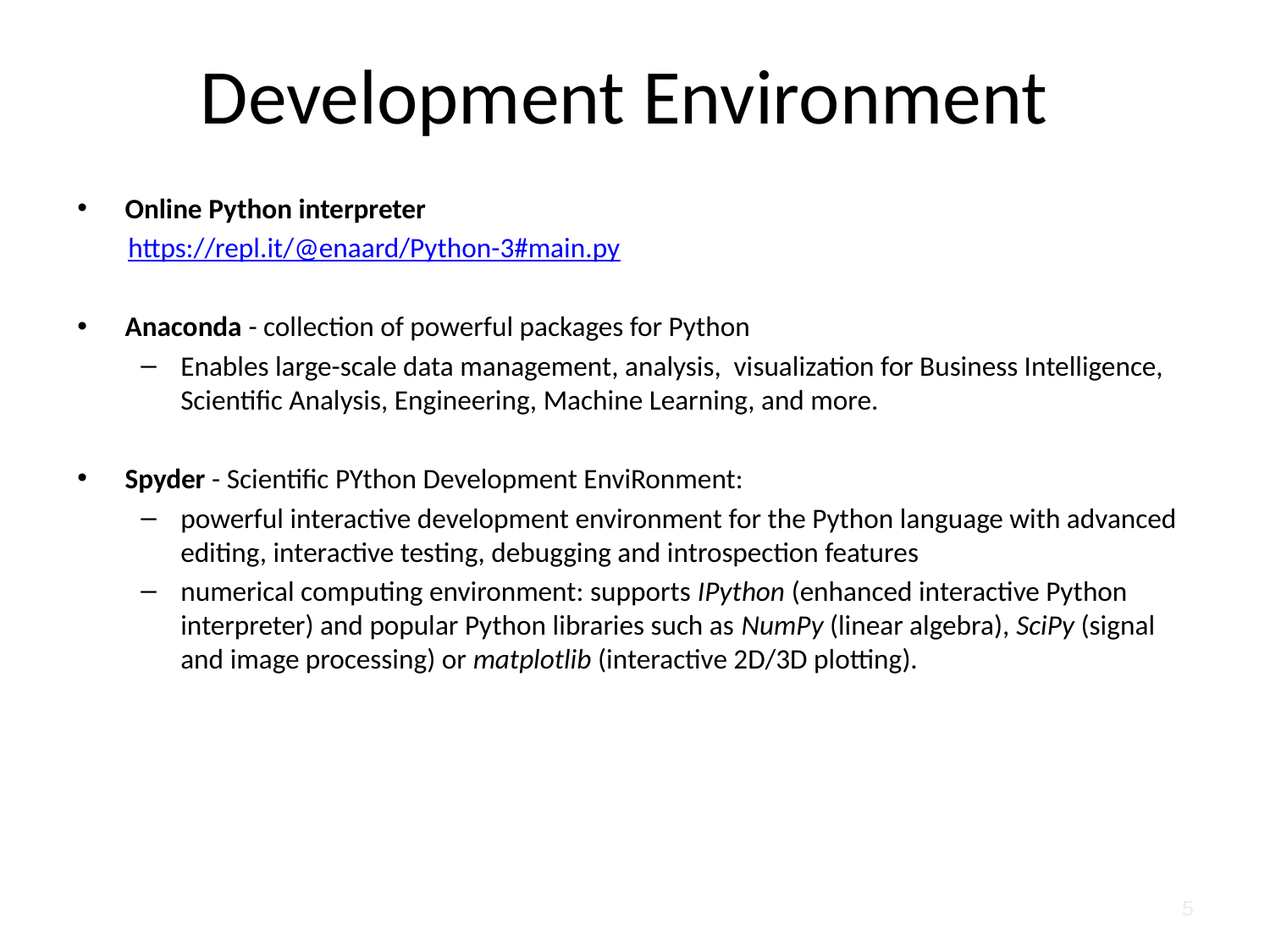

# Development Environment
Online Python interpreter
        https://repl.it/@enaard/Python-3#main.py

Anaconda - collection of powerful packages for Python
Enables large-scale data management, analysis,  visualization for Business Intelligence, Scientific Analysis, Engineering, Machine Learning, and more.

Spyder - Scientific PYthon Development EnviRonment:
powerful interactive development environment for the Python language with advanced editing, interactive testing, debugging and introspection features
numerical computing environment: supports IPython (enhanced interactive Python interpreter) and popular Python libraries such as NumPy (linear algebra), SciPy (signal and image processing) or matplotlib (interactive 2D/3D plotting).

5